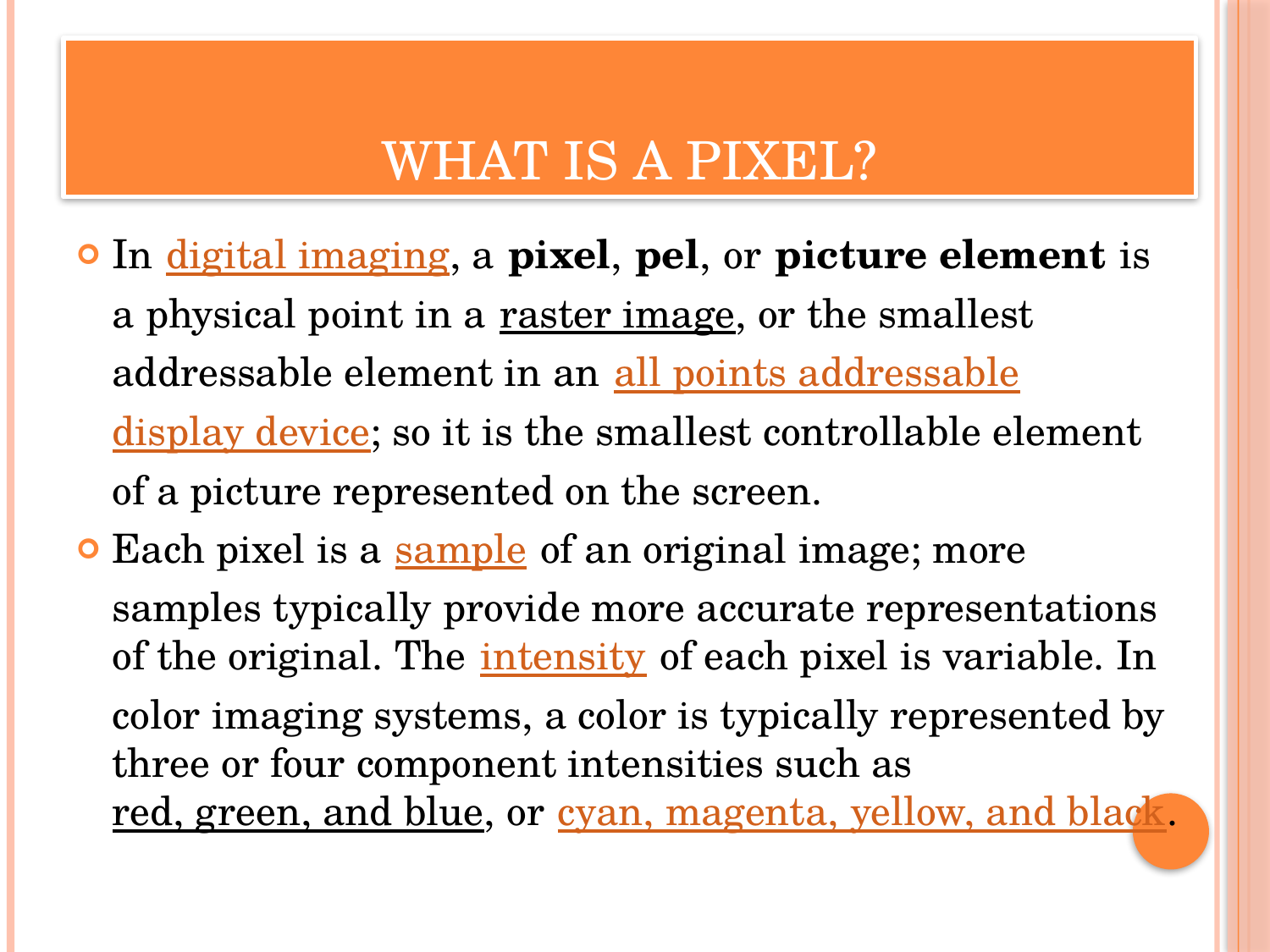

# What is a pixel?
In digital imaging, a pixel, pel, or picture element is a physical point in a raster image, or the smallest addressable element in an all points addressable display device; so it is the smallest controllable element of a picture represented on the screen.
Each pixel is a sample of an original image; more samples typically provide more accurate representations of the original. The intensity of each pixel is variable. In color imaging systems, a color is typically represented by three or four component intensities such as red, green, and blue, or cyan, magenta, yellow, and black.